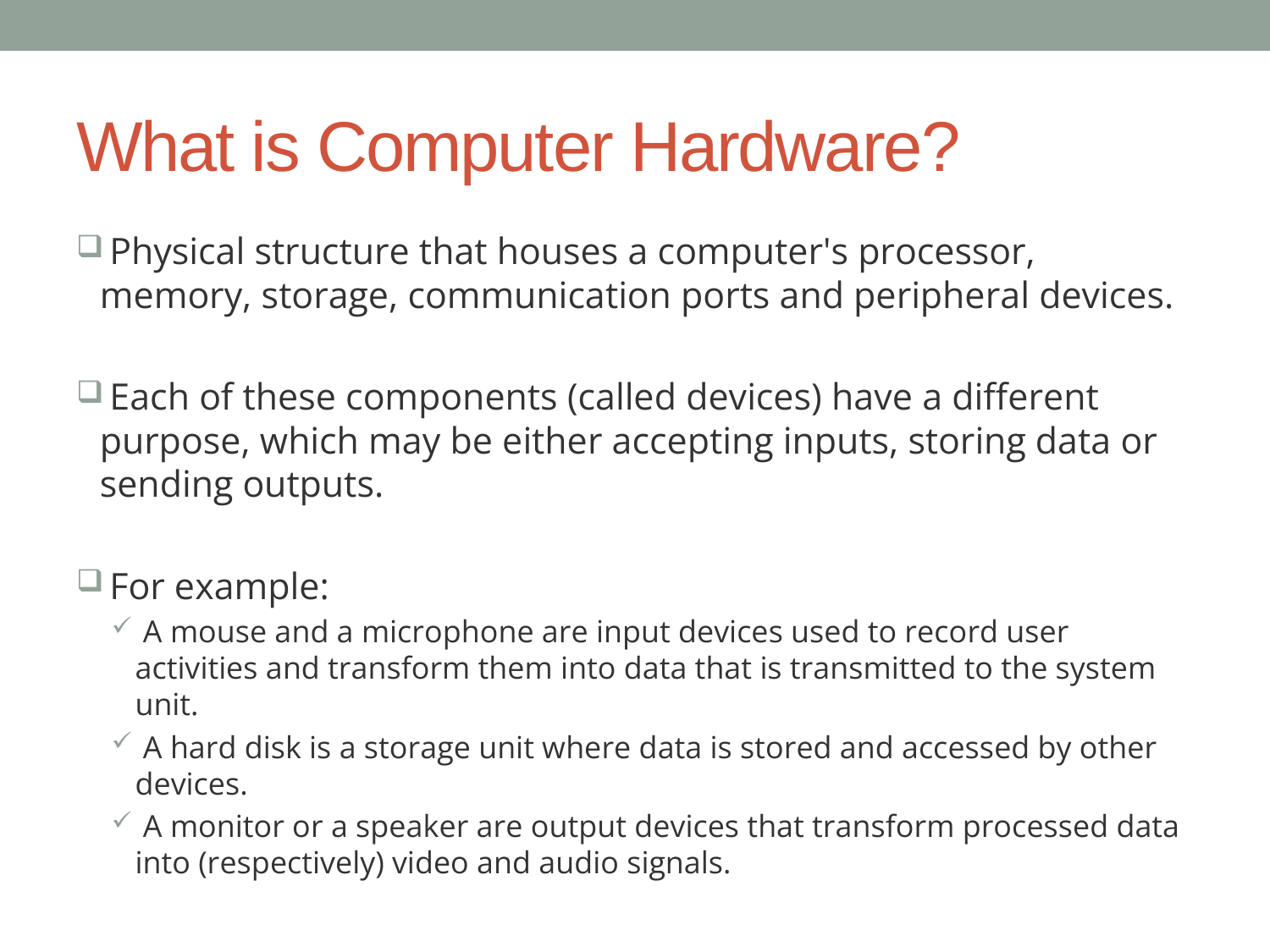

# What is Computer Hardware?
 Physical structure that houses a computer's processor, memory, storage, communication ports and peripheral devices.

 Each of these components (called devices) have a different purpose, which may be either accepting inputs, storing data or sending outputs.

 For example:
 A mouse and a microphone are input devices used to record user activities and transform them into data that is transmitted to the system unit.
 A hard disk is a storage unit where data is stored and accessed by other devices.
 A monitor or a speaker are output devices that transform processed data into (respectively) video and audio signals.